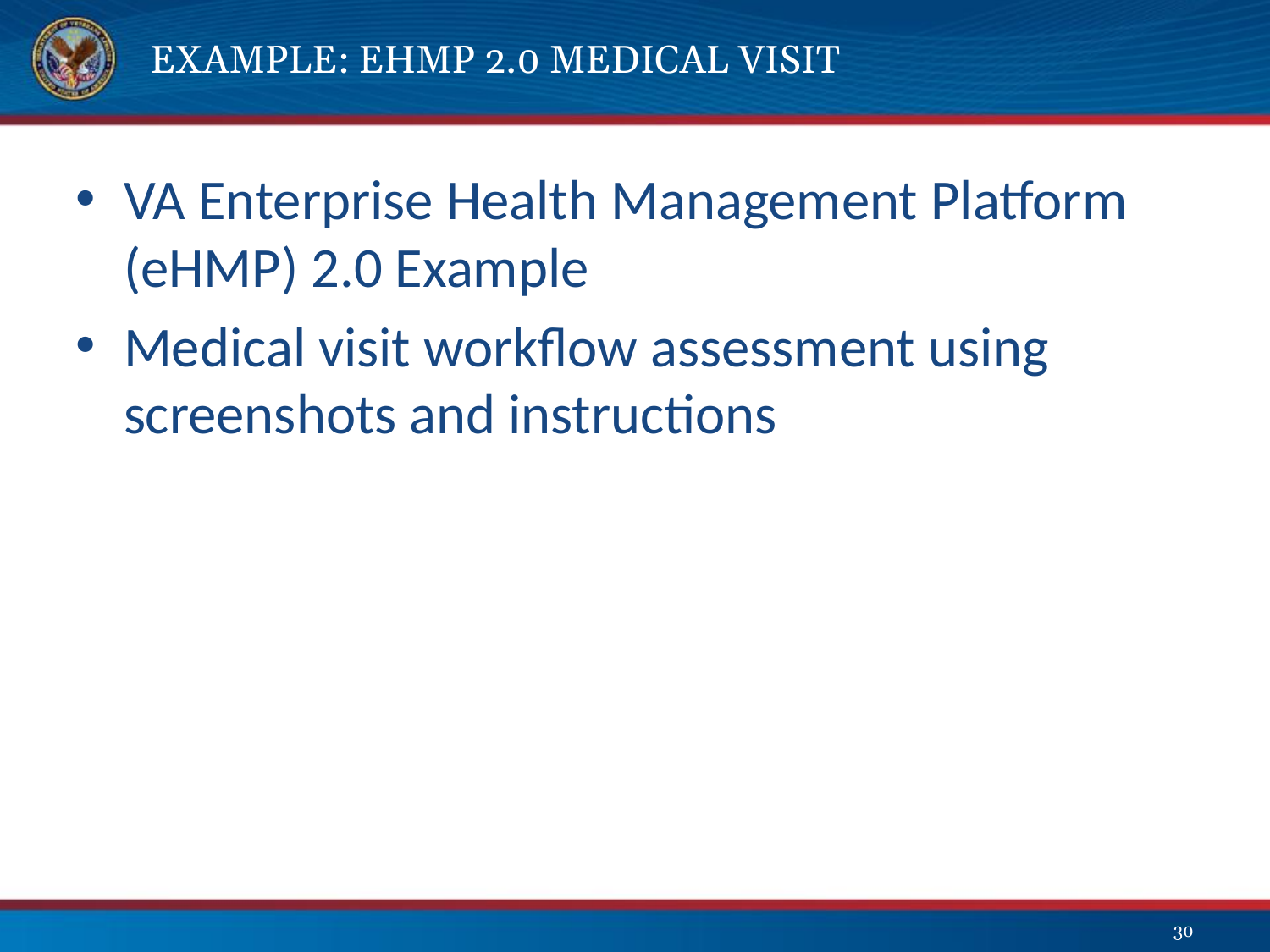

# Example: eHMP 2.0 Medical Visit
VA Enterprise Health Management Platform (eHMP) 2.0 Example
Medical visit workflow assessment using screenshots and instructions
30